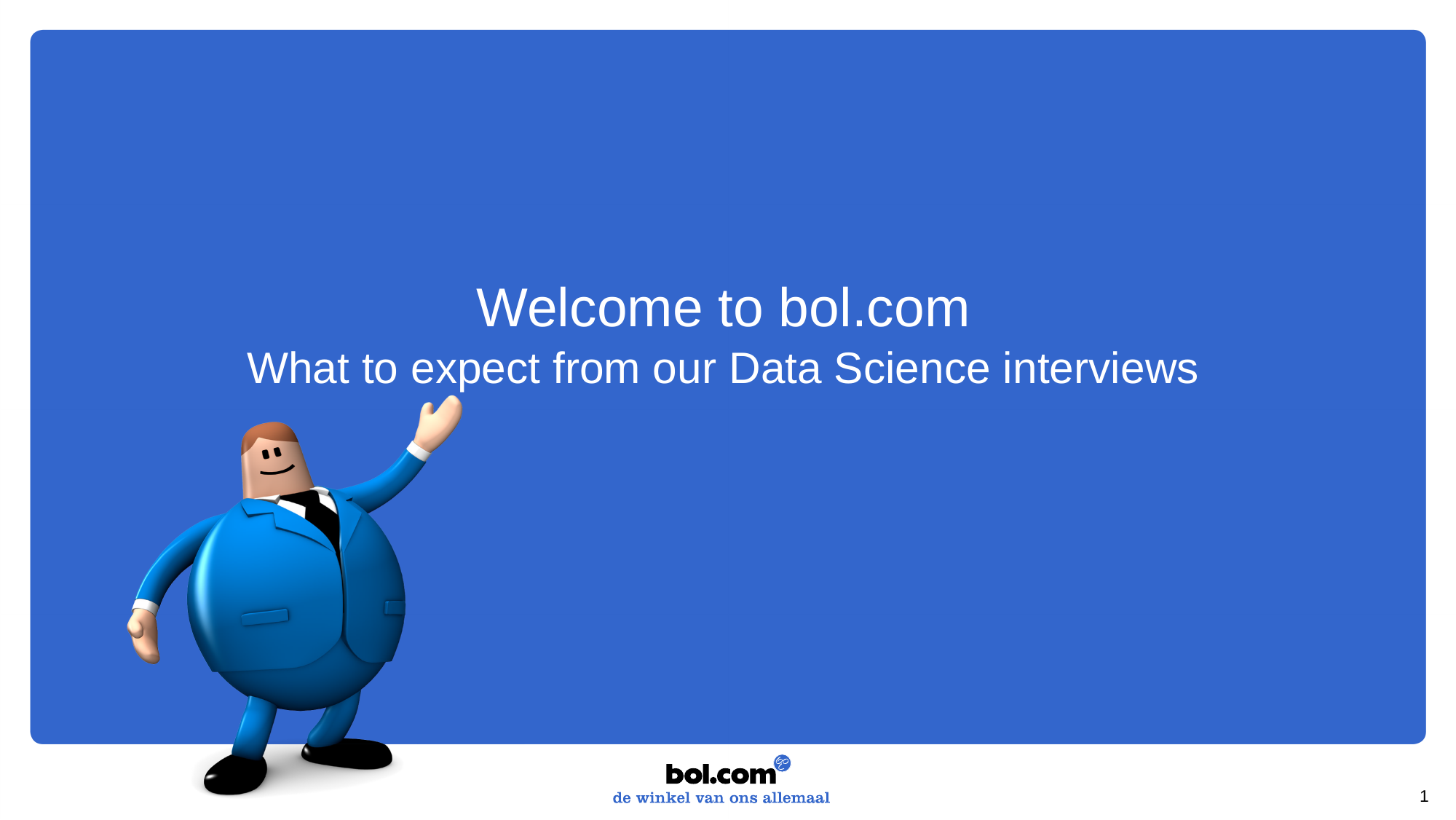

# Welcome to bol.com
What to expect from our Data Science interviews
1